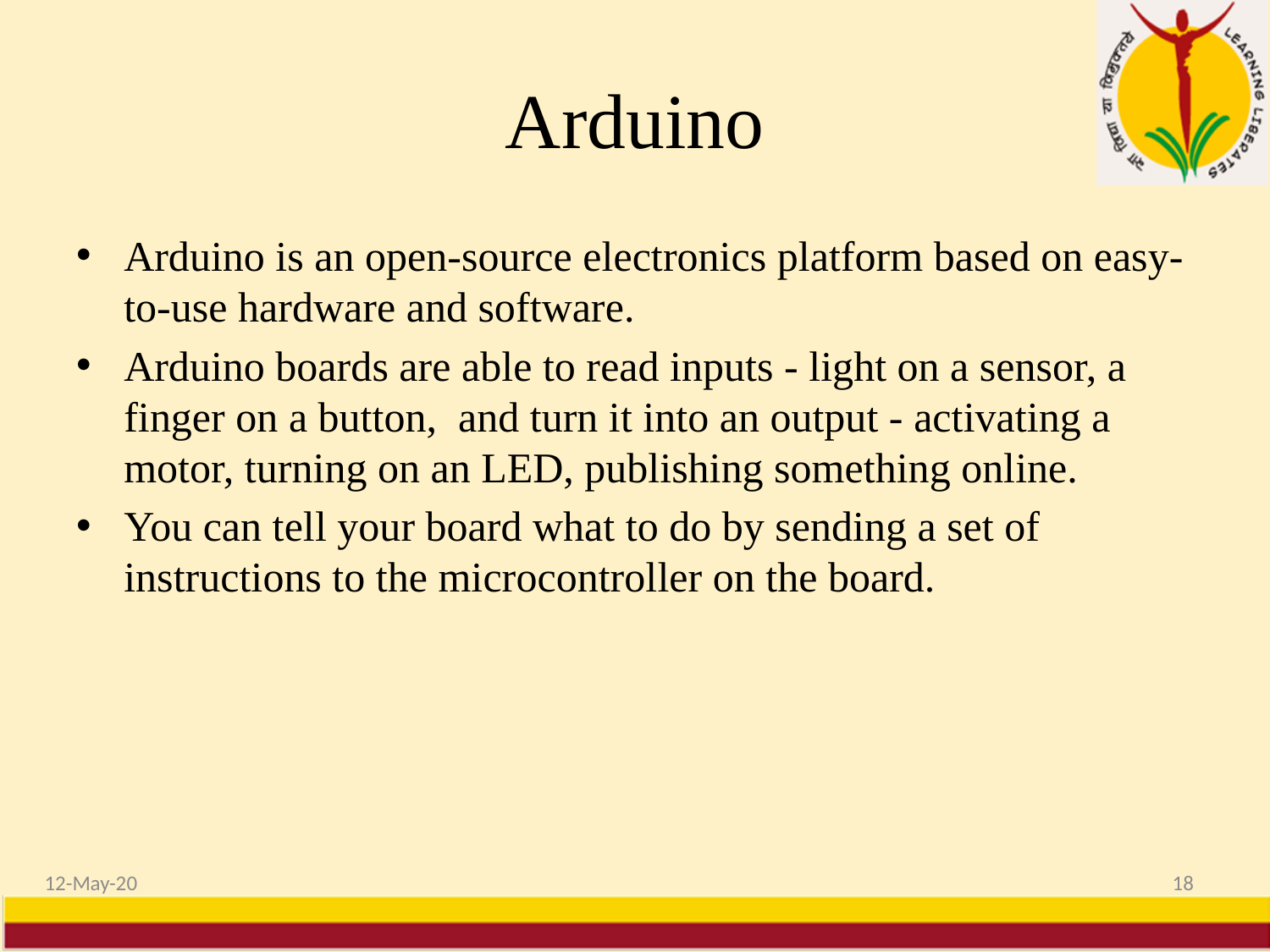

# Arduino
Arduino is an open-source electronics platform based on easy-to-use hardware and software.
Arduino boards are able to read inputs - light on a sensor, a finger on a button,  and turn it into an output - activating a motor, turning on an LED, publishing something online.
You can tell your board what to do by sending a set of instructions to the microcontroller on the board.
12-May-20
18